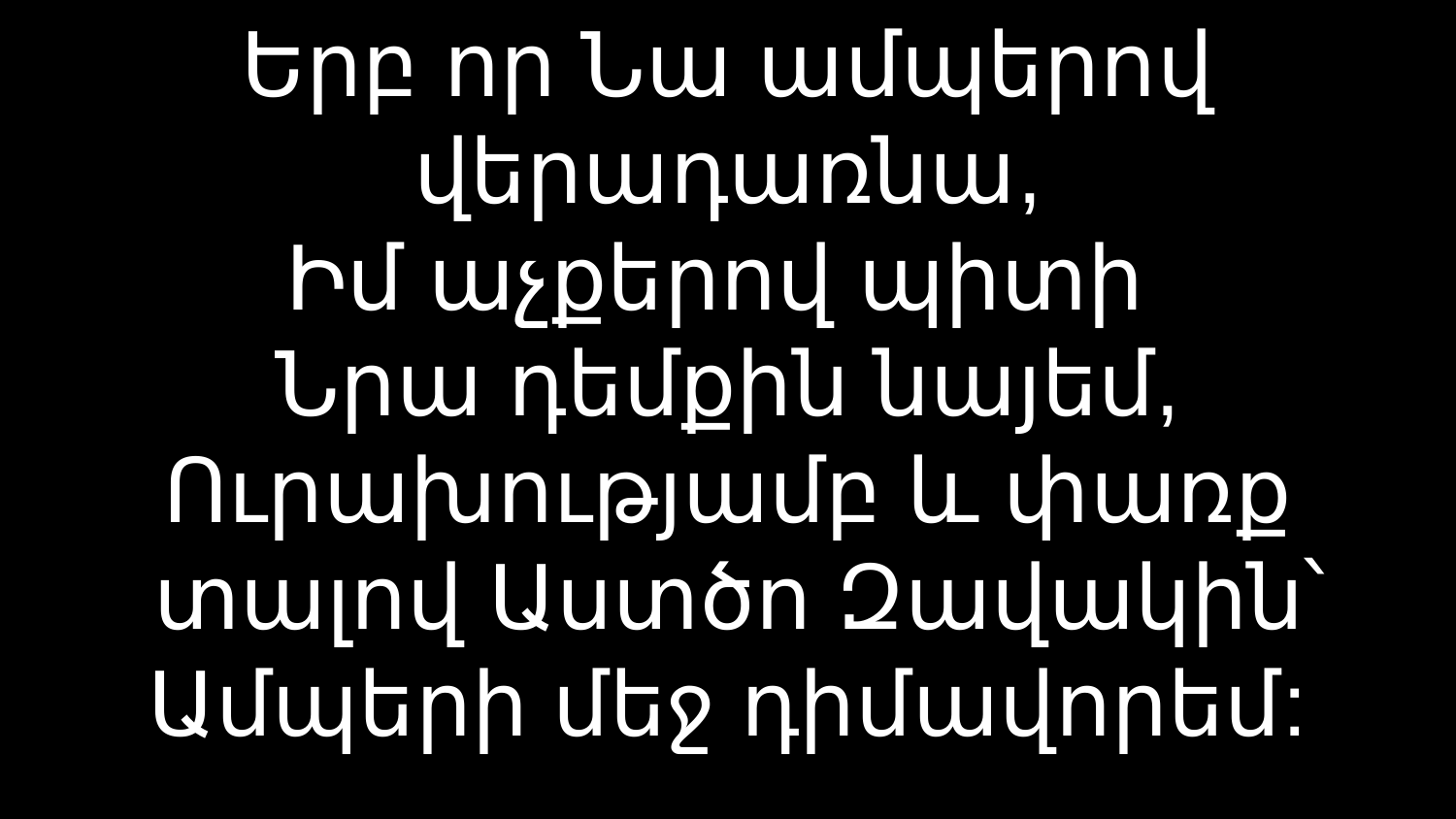

# Երբ որ Նա ամպերով վերադառնա, Իմ աչքերով պիտի Նրա դեմքին նայեմ, Ուրախությամբ և փառք տալով Աստծո Զավակին՝ Ամպերի մեջ դիմավորեմ: